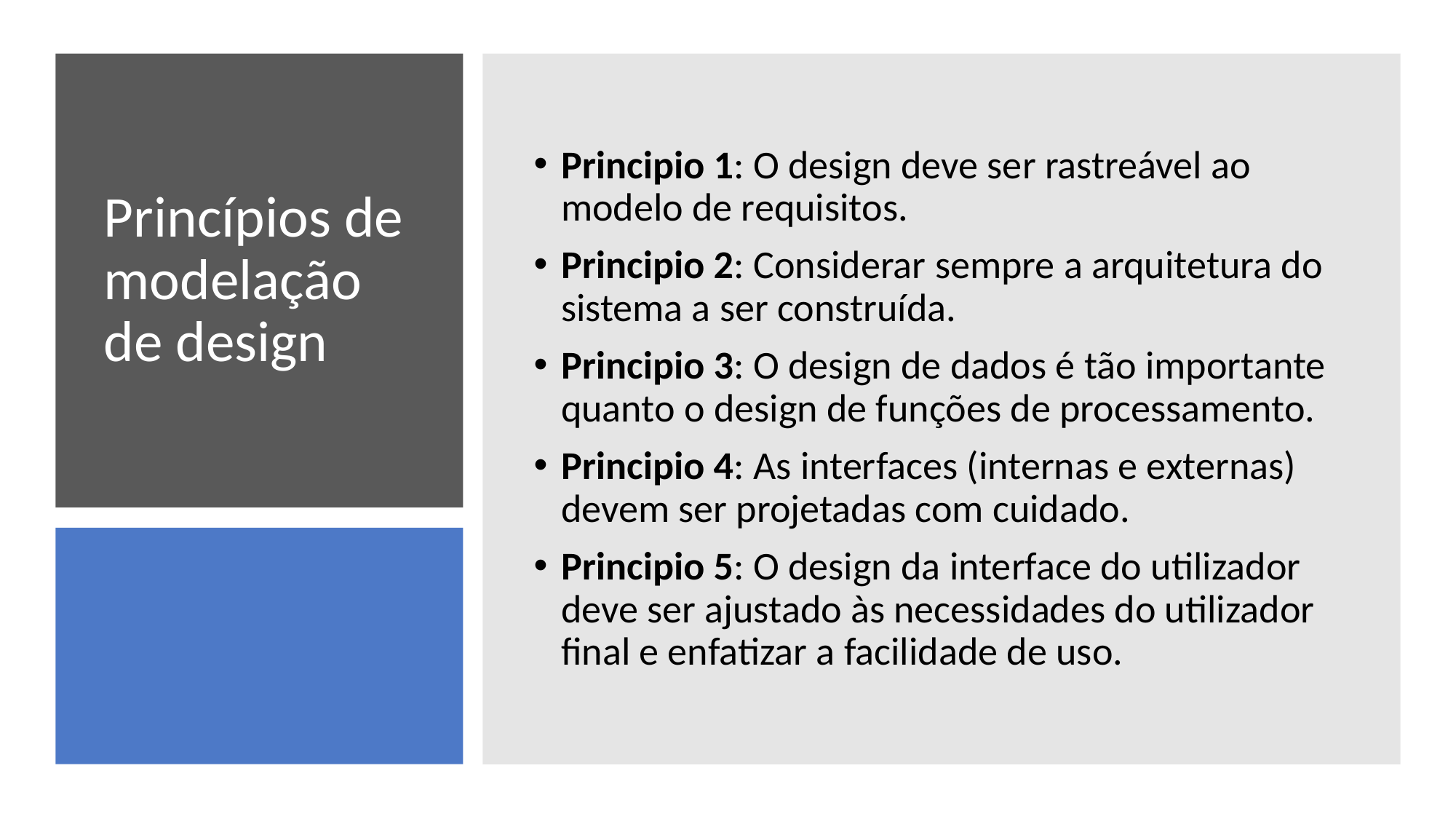

Principio 1: O design deve ser rastreável ao modelo de requisitos.
Principio 2: Considerar sempre a arquitetura do sistema a ser construída.
Principio 3: O design de dados é tão importante quanto o design de funções de processamento.
Principio 4: As interfaces (internas e externas) devem ser projetadas com cuidado.
Principio 5: O design da interface do utilizador deve ser ajustado às necessidades do utilizador final e enfatizar a facilidade de uso.
# Princípios de modelação de design